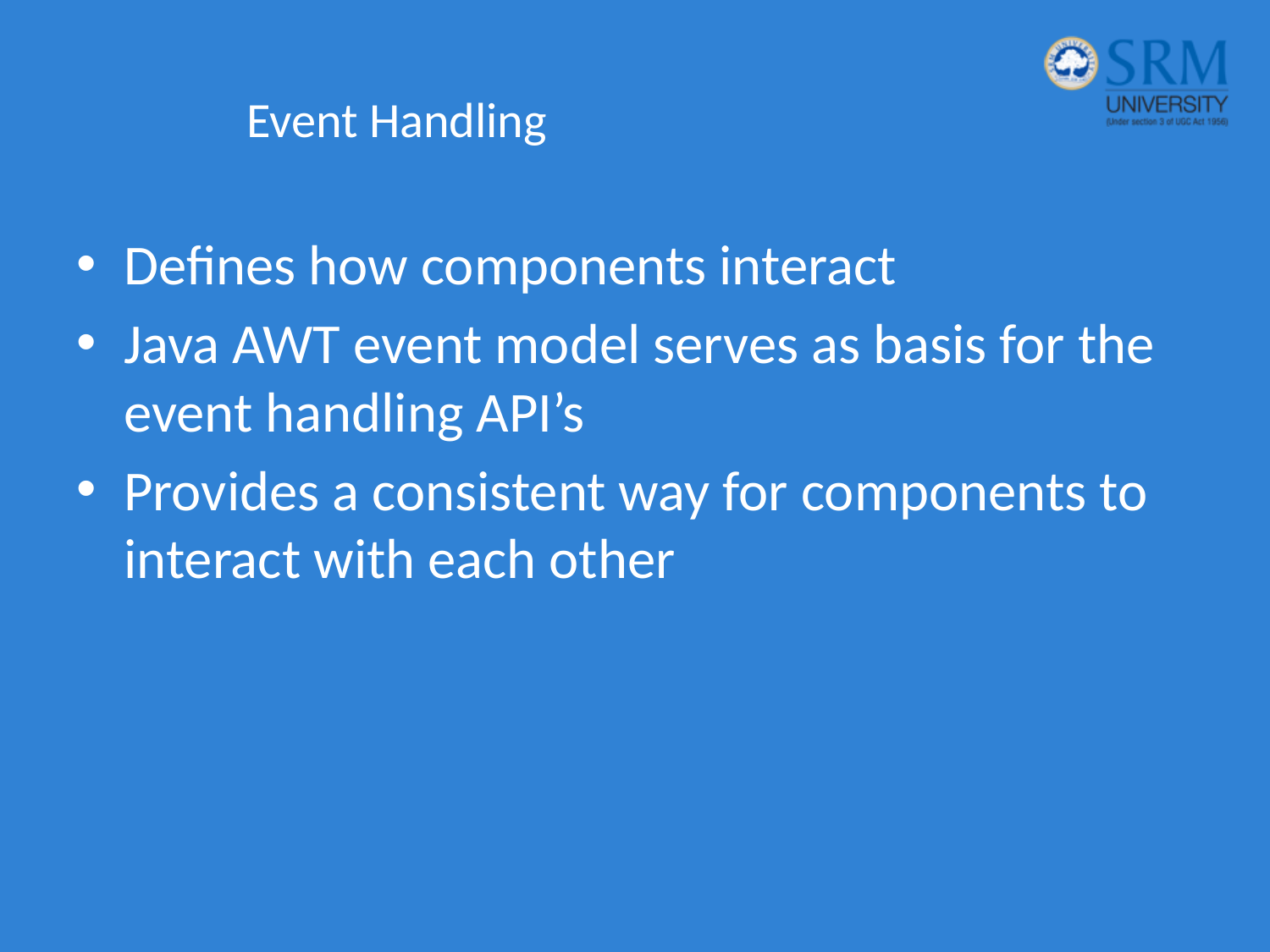

# Event Handling
Defines how components interact
Java AWT event model serves as basis for the event handling API’s
Provides a consistent way for components to interact with each other